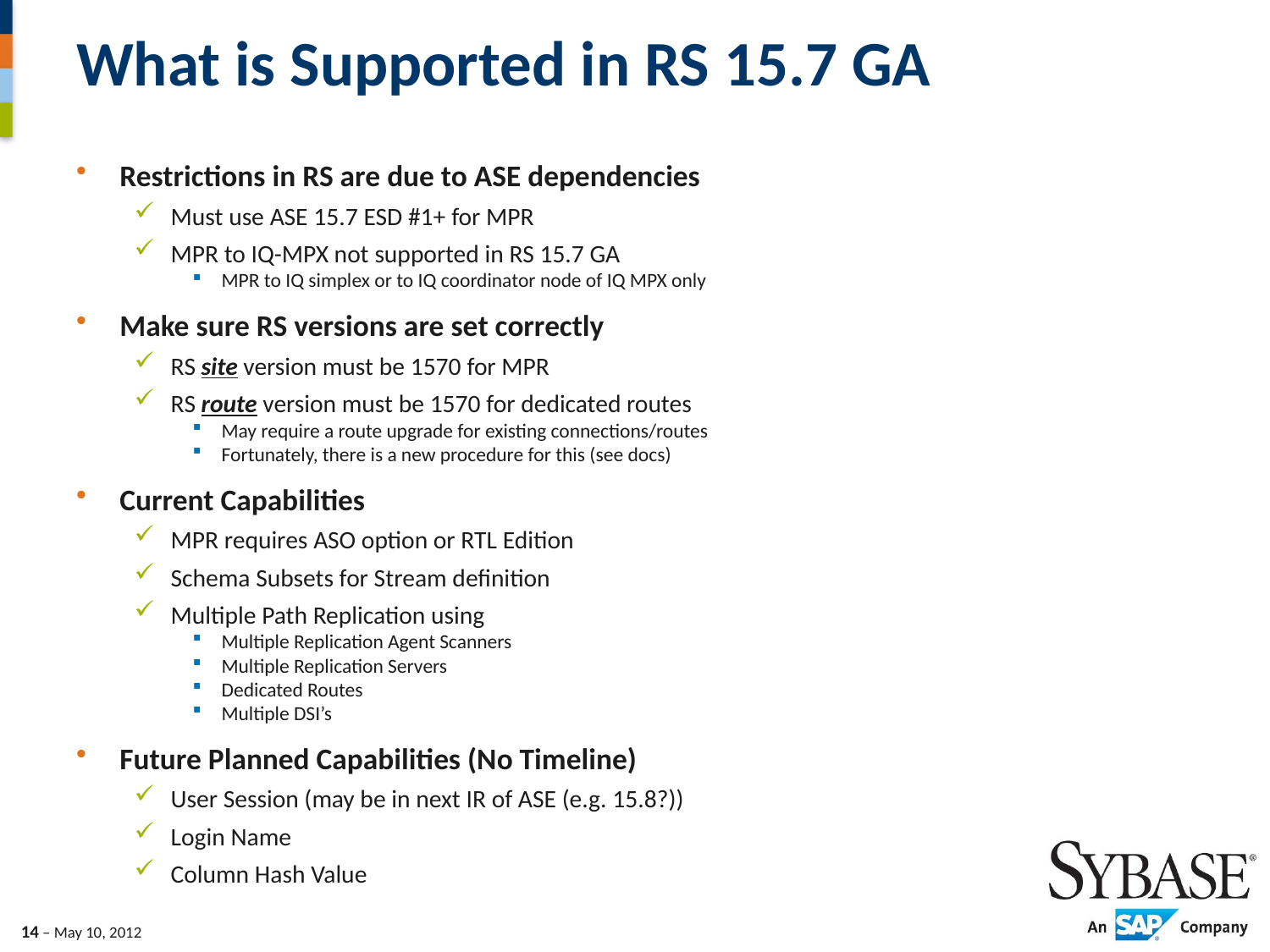

# What is Supported in RS 15.7 GA
Restrictions in RS are due to ASE dependencies
Must use ASE 15.7 ESD #1+ for MPR
MPR to IQ-MPX not supported in RS 15.7 GA
MPR to IQ simplex or to IQ coordinator node of IQ MPX only
Make sure RS versions are set correctly
RS site version must be 1570 for MPR
RS route version must be 1570 for dedicated routes
May require a route upgrade for existing connections/routes
Fortunately, there is a new procedure for this (see docs)
Current Capabilities
MPR requires ASO option or RTL Edition
Schema Subsets for Stream definition
Multiple Path Replication using
Multiple Replication Agent Scanners
Multiple Replication Servers
Dedicated Routes
Multiple DSI’s
Future Planned Capabilities (No Timeline)
User Session (may be in next IR of ASE (e.g. 15.8?))
Login Name
Column Hash Value